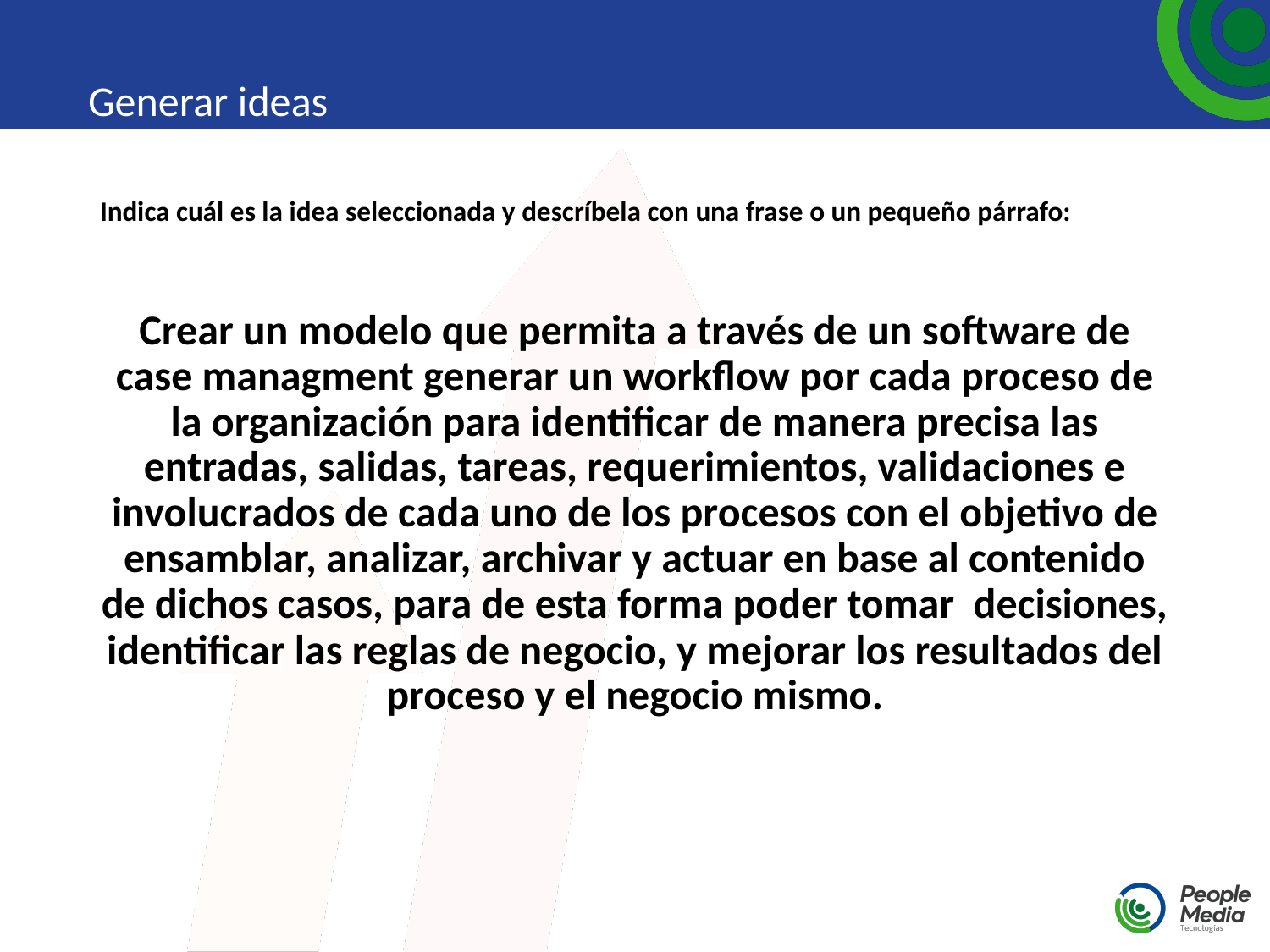

# Generar ideas
Indica cuál es la idea seleccionada y descríbela con una frase o un pequeño párrafo:

Crear un modelo que permita a través de un software de case managment generar un workflow por cada proceso de la organización para identificar de manera precisa las entradas, salidas, tareas, requerimientos, validaciones e involucrados de cada uno de los procesos con el objetivo de ensamblar, analizar, archivar y actuar en base al contenido de dichos casos, para de esta forma poder tomar  decisiones, identificar las reglas de negocio, y mejorar los resultados del proceso y el negocio mismo.